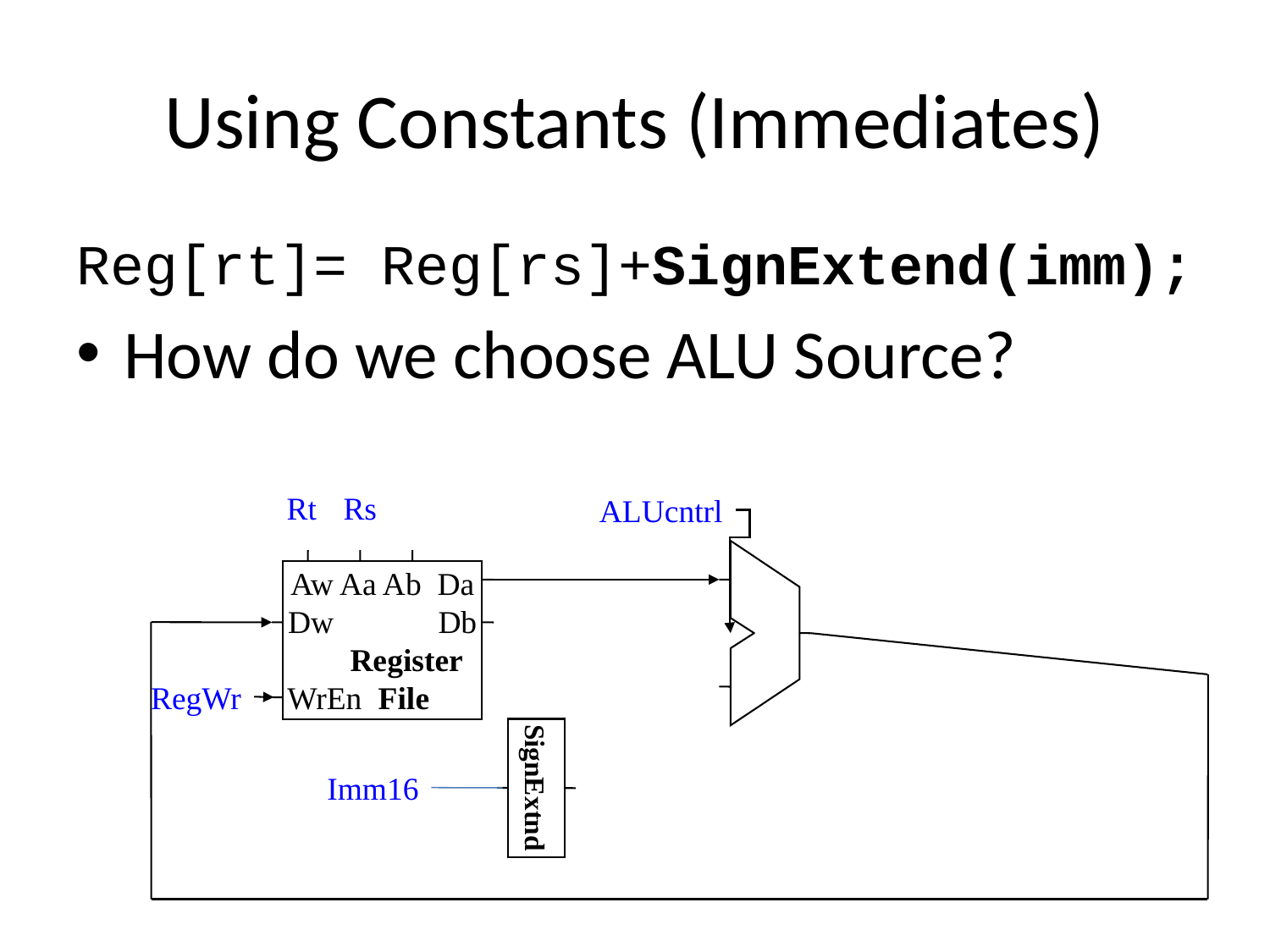

# Using Constants (Immediates)
Reg[rt]= Reg[rs]+SignExtend(imm);
How do we choose ALU Source?

Rt
Rs
ALUcntrl

Aw Aa Ab  Da
Dw             Db
      Register
WrEn  File

RegWr
SignExtnd

Imm16